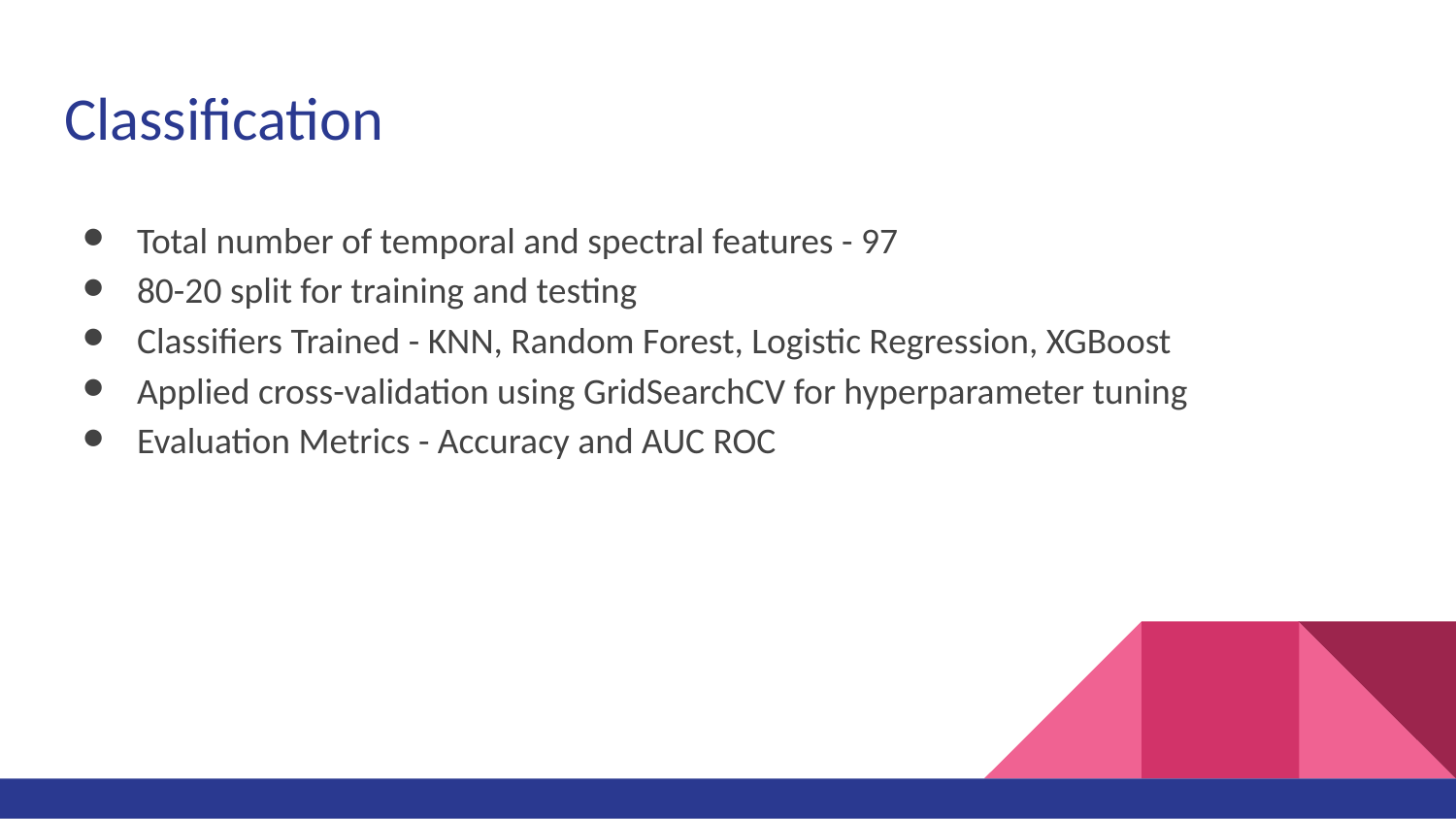

# Classification
Total number of temporal and spectral features - 97
80-20 split for training and testing
Classifiers Trained - KNN, Random Forest, Logistic Regression, XGBoost
Applied cross-validation using GridSearchCV for hyperparameter tuning
Evaluation Metrics - Accuracy and AUC ROC